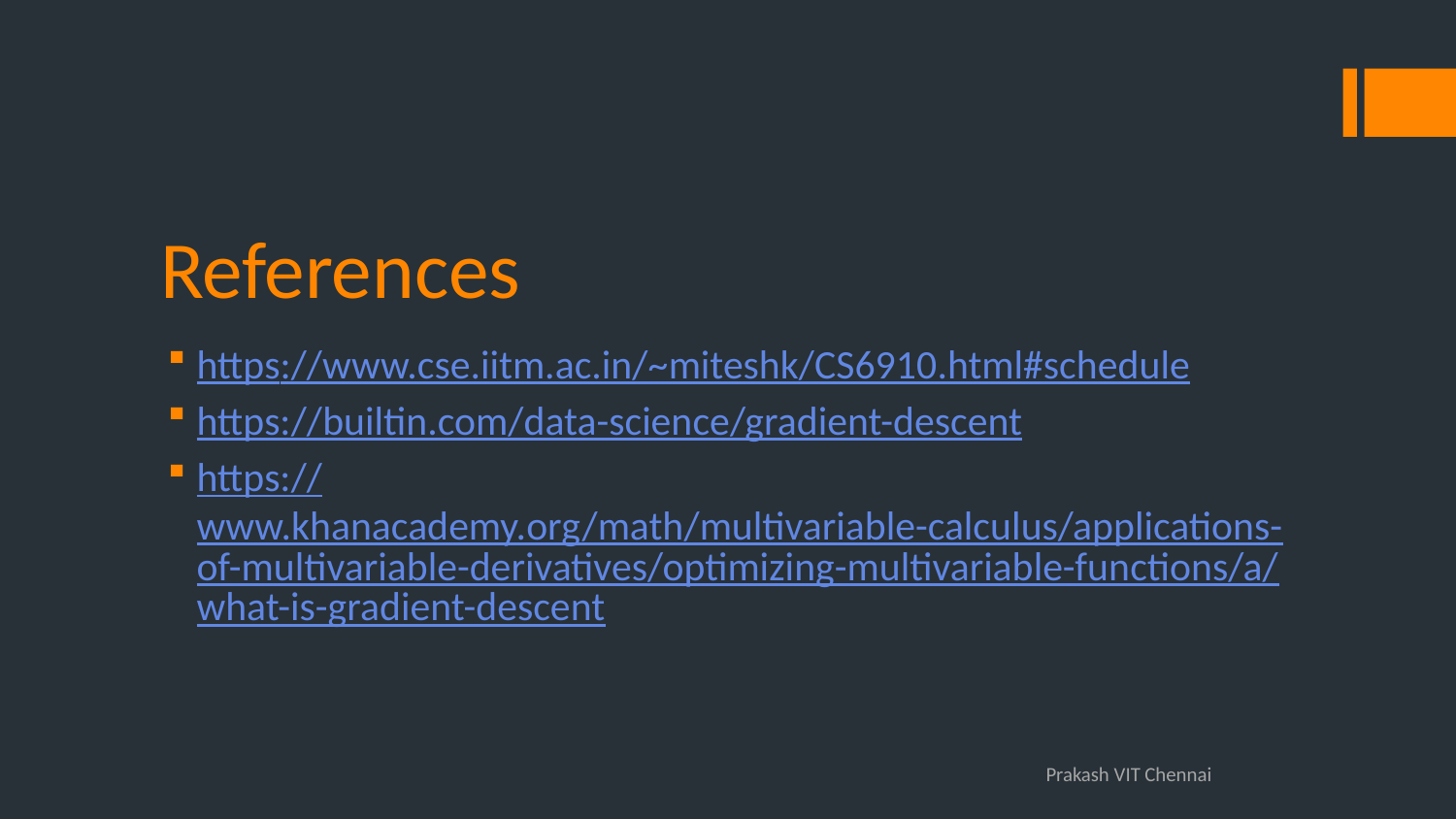

# References
https://www.cse.iitm.ac.in/~miteshk/CS6910.html#schedule
https://builtin.com/data-science/gradient-descent
https://www.khanacademy.org/math/multivariable-calculus/applications-of-multivariable-derivatives/optimizing-multivariable-functions/a/what-is-gradient-descent

Prakash VIT Chennai